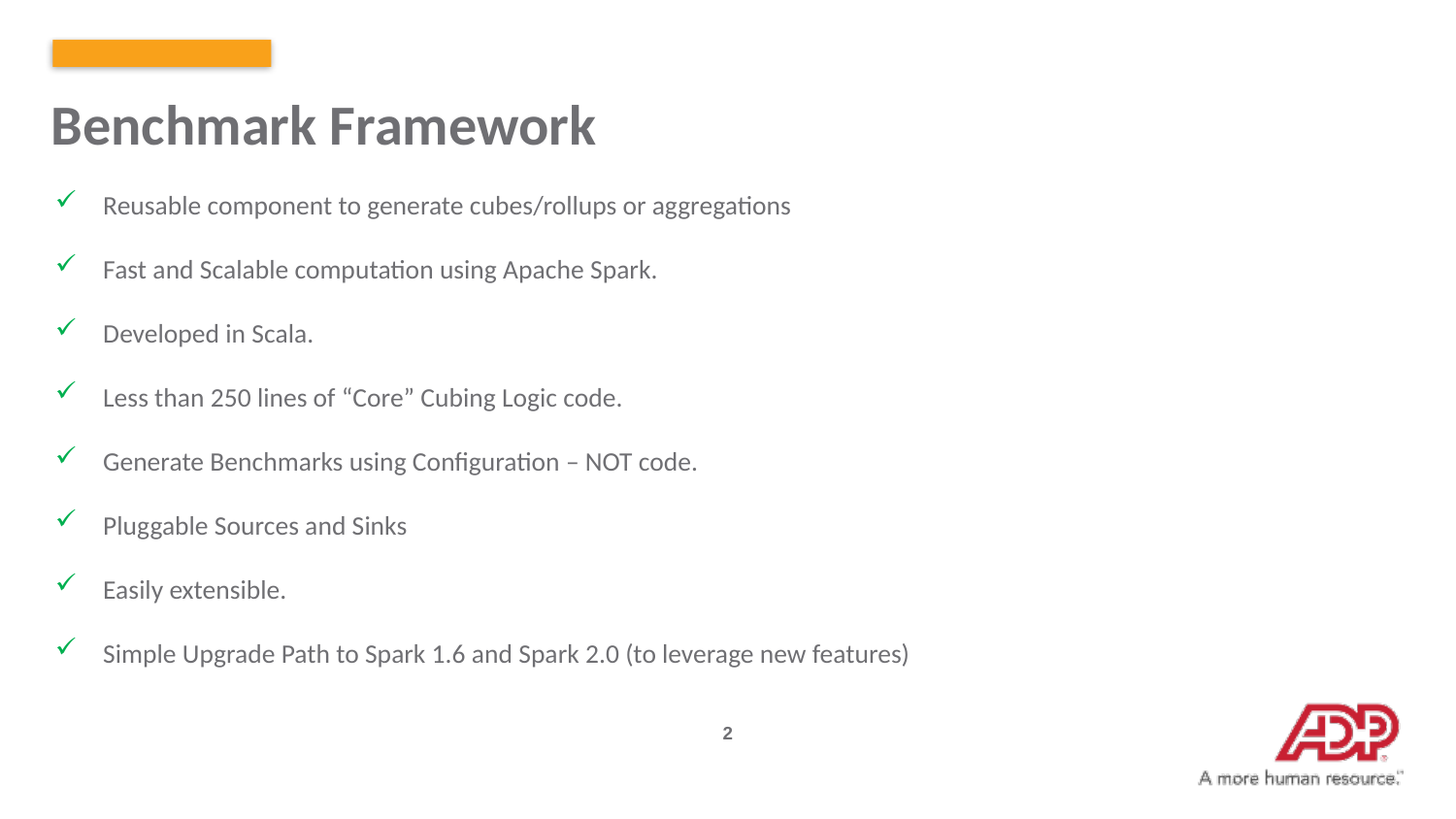

Benchmark Framework
Reusable component to generate cubes/rollups or aggregations

Fast and Scalable computation using Apache Spark.

Developed in Scala.

Less than 250 lines of “Core” Cubing Logic code.

Generate Benchmarks using Configuration – NOT code.

Pluggable Sources and Sinks

Easily extensible.

Simple Upgrade Path to Spark 1.6 and Spark 2.0 (to leverage new features)